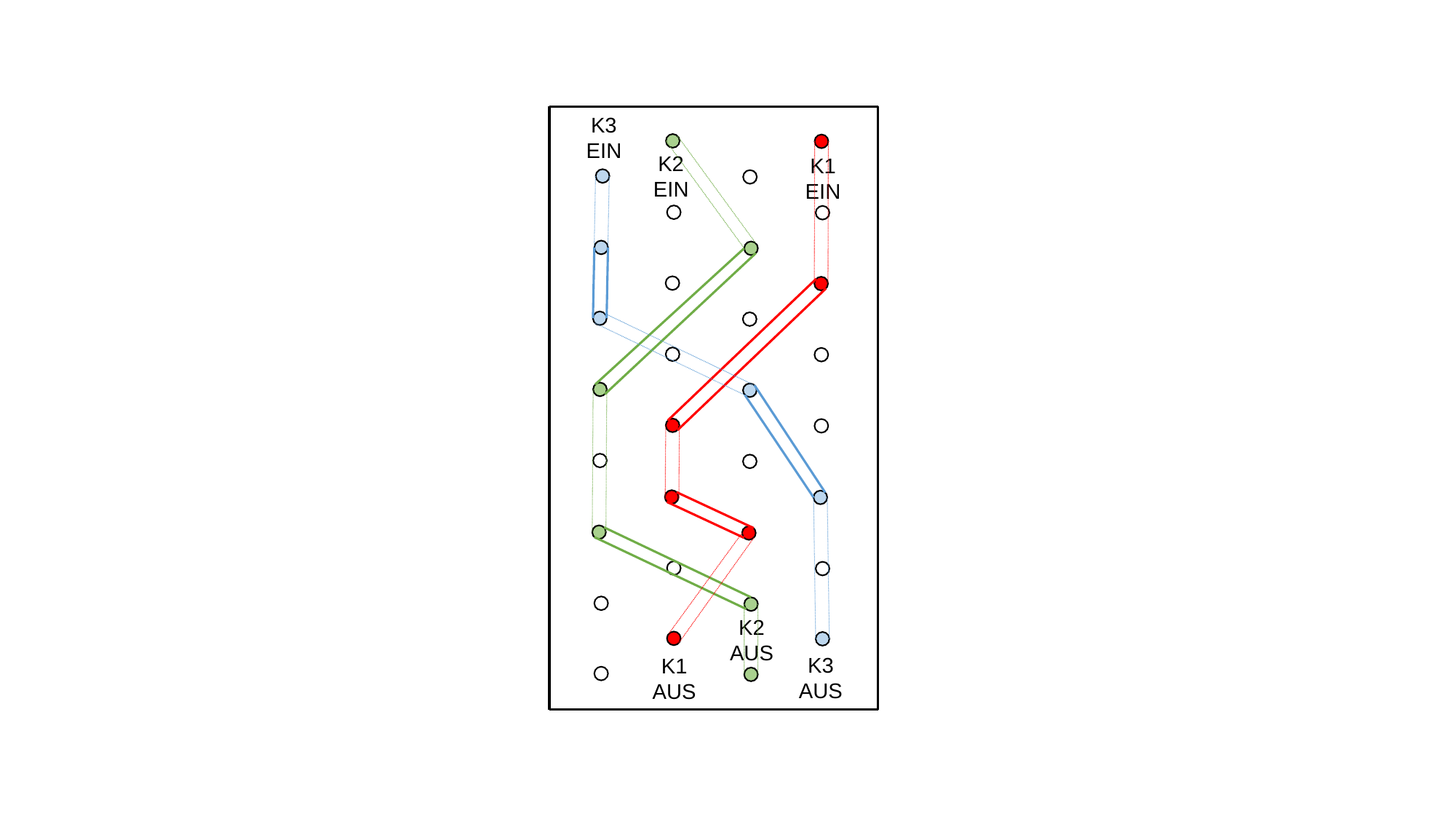

K3 EIN

K2 EIN
K1 EIN

K2 AUS

K3 AUS
K1 AUS